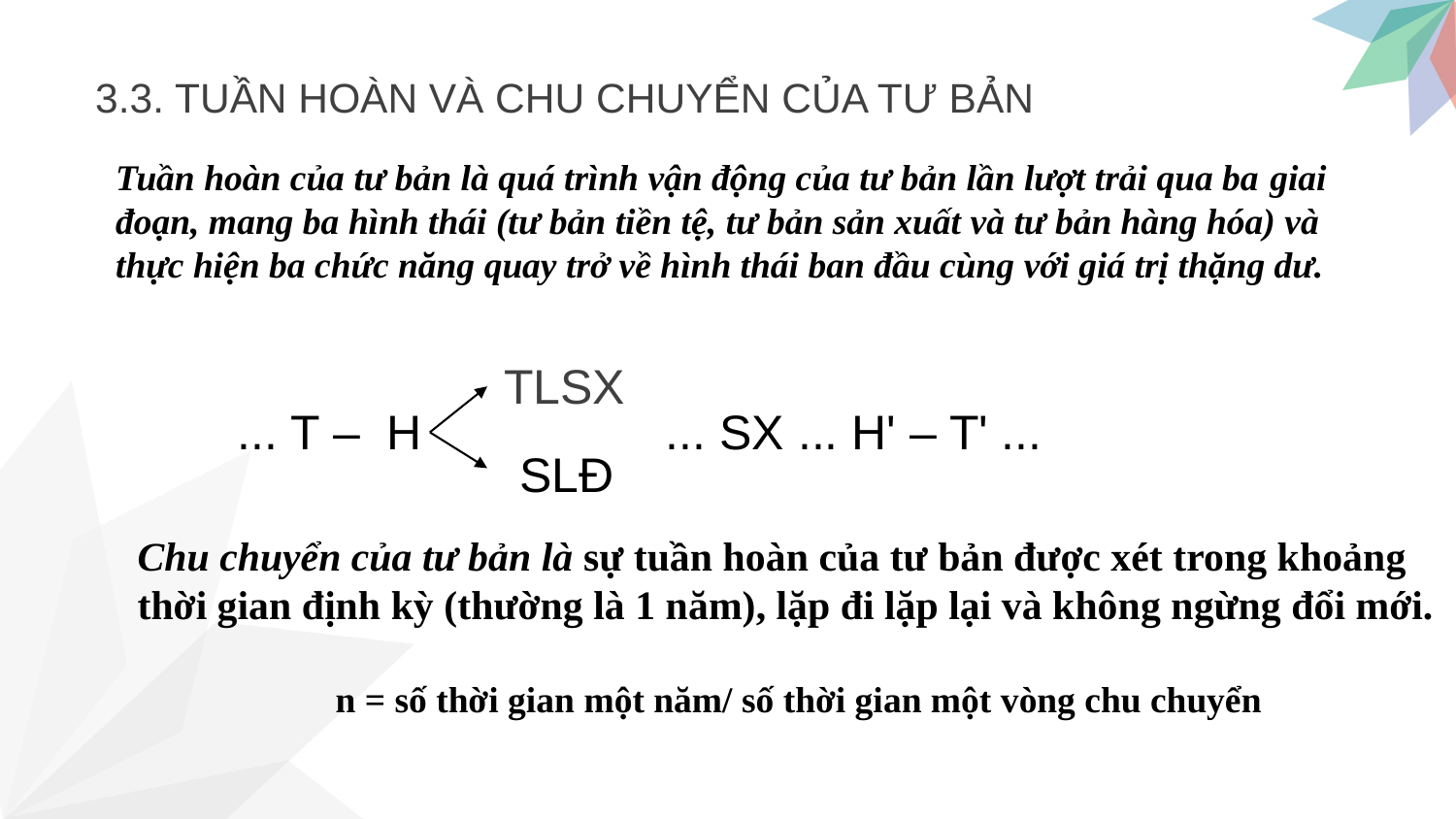

3.3. TUẦN HOÀN VÀ CHU CHUYỂN CỦA TƯ BẢN
Tuần hoàn của tư bản là quá trình vận động của tư bản lần lượt trải qua ba giai
đoạn, mang ba hình thái (tư bản tiền tệ, tư bản sản xuất và tư bản hàng hóa) và
thực hiện ba chức năng quay trở về hình thái ban đầu cùng với giá trị thặng dư.
TLSX

... T –  H                  ... SX ... H' – T' ...
SLĐ
Chu chuyển của tư bản là sự tuần hoàn của tư bản được xét trong khoảng
thời gian định kỳ (thường là 1 năm), lặp đi lặp lại và không ngừng đổi mới.
n = số thời gian một năm/ số thời gian một vòng chu chuyển